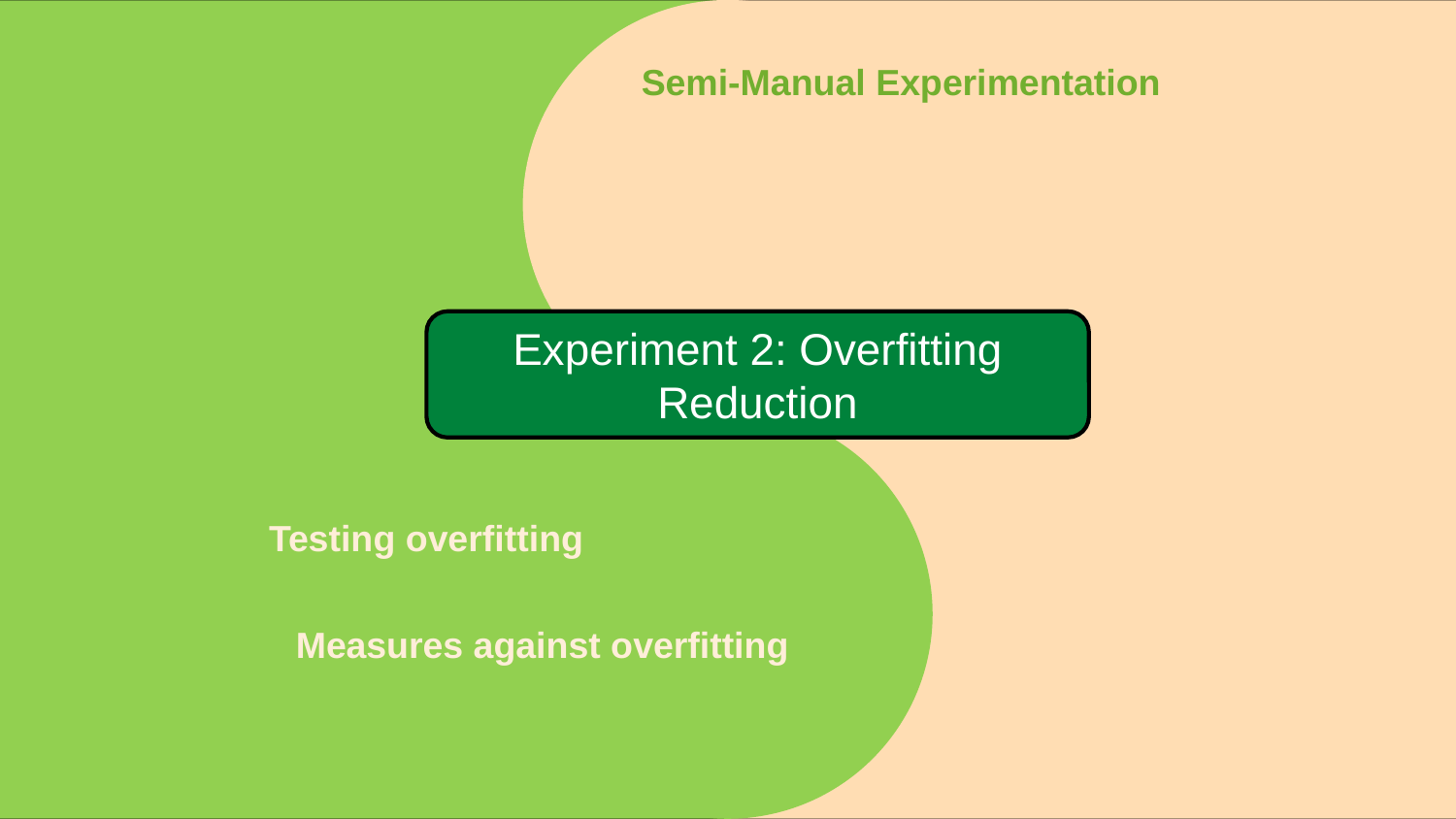

Semi-Manual Experimentation
Experiment 2: Overfitting Reduction
Testing overfitting
Measures against overfitting